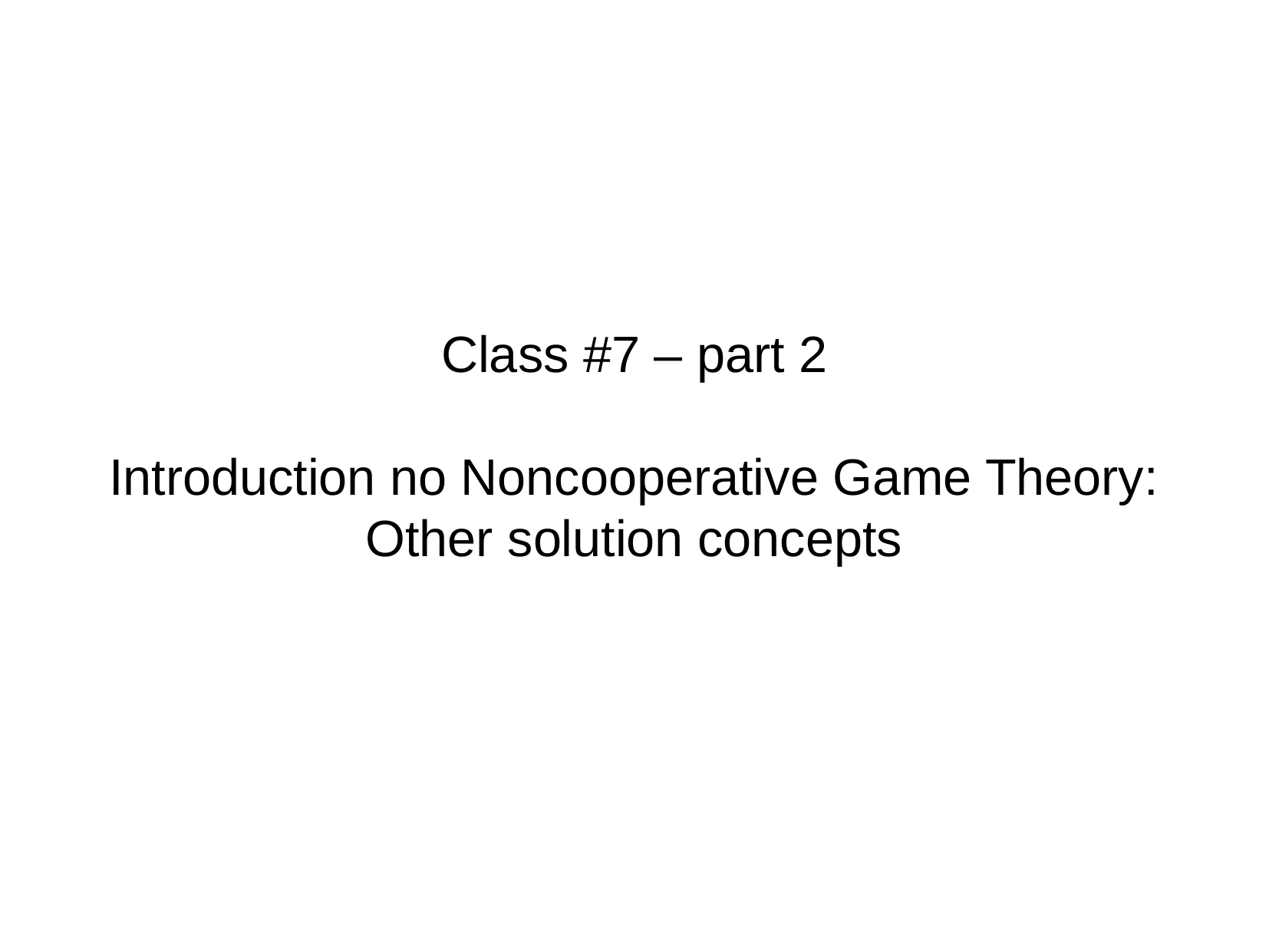

Class #7 – part 2

Introduction no Noncooperative Game Theory:
Other solution concepts